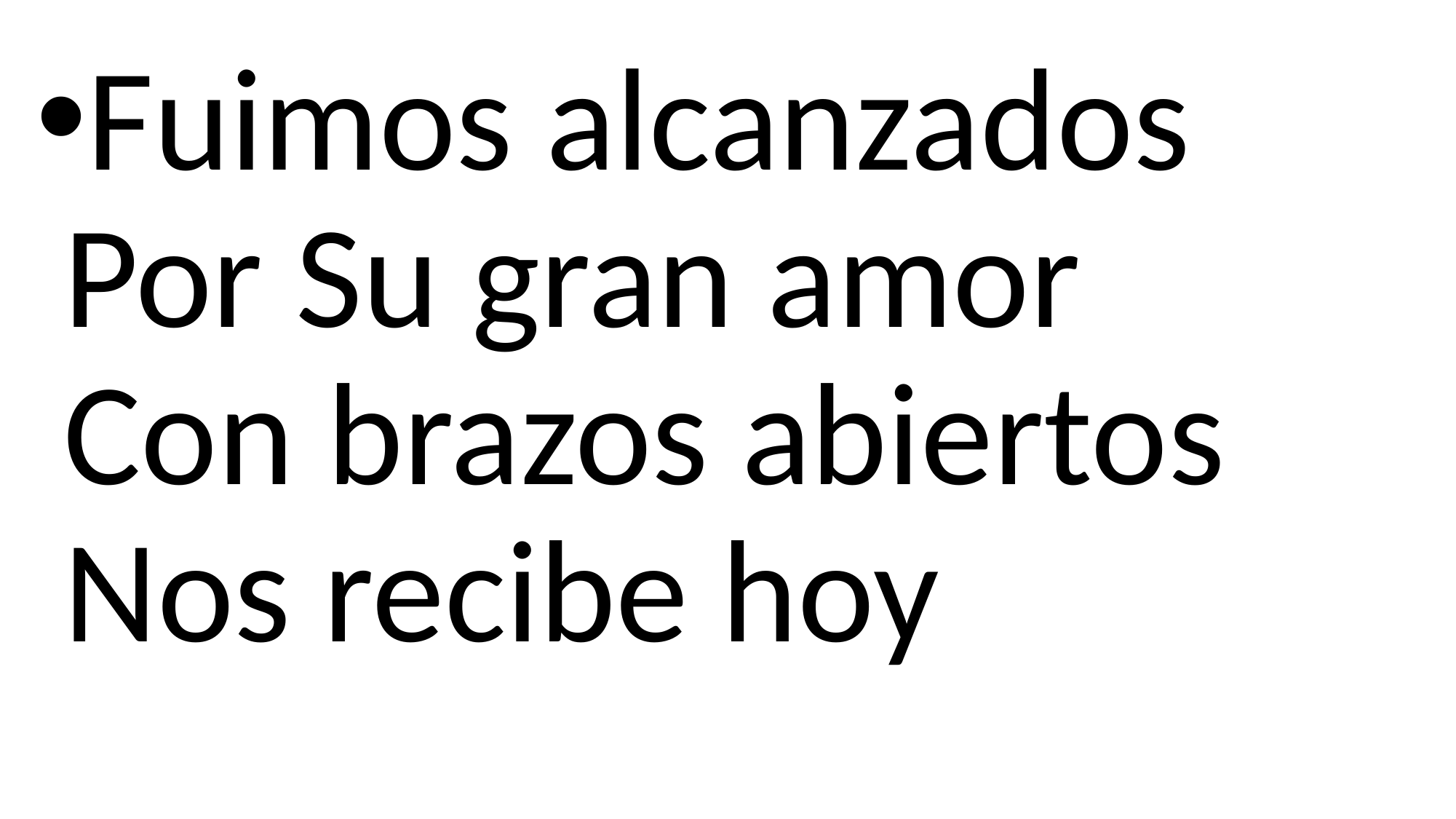

Fuimos alcanzados
Por Su gran amor
Con brazos abiertos
Nos recibe hoy